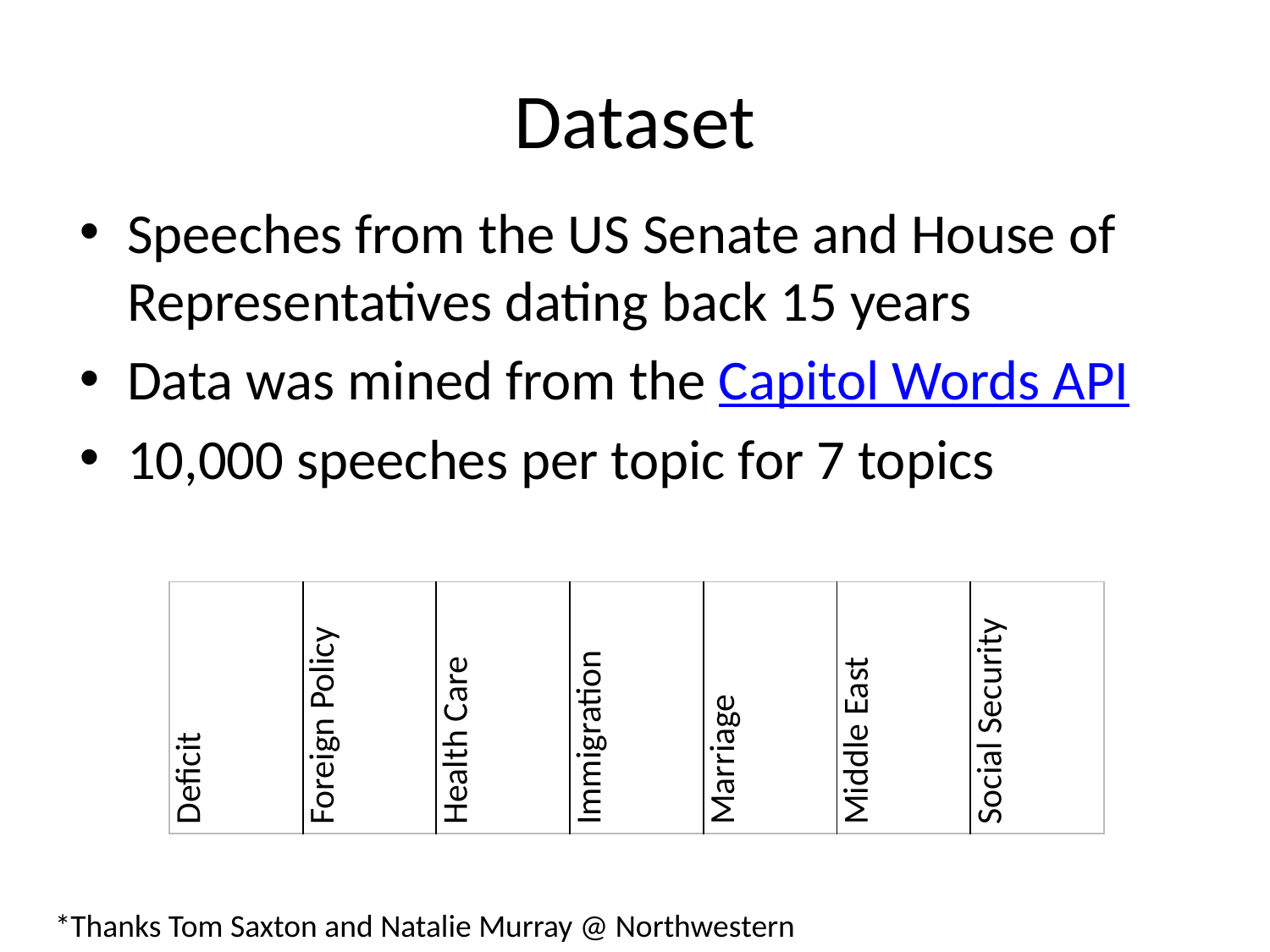

# Dataset
Speeches from the US Senate and House of Representatives dating back 15 years
Data was mined from the Capitol Words API
10,000 speeches per topic for 7 topics

| Deficit | Foreign Policy | Health Care | Immigration | Marriage | Middle East | Social Security |
| --- | --- | --- | --- | --- | --- | --- |
*Thanks Tom Saxton and Natalie Murray @ Northwestern